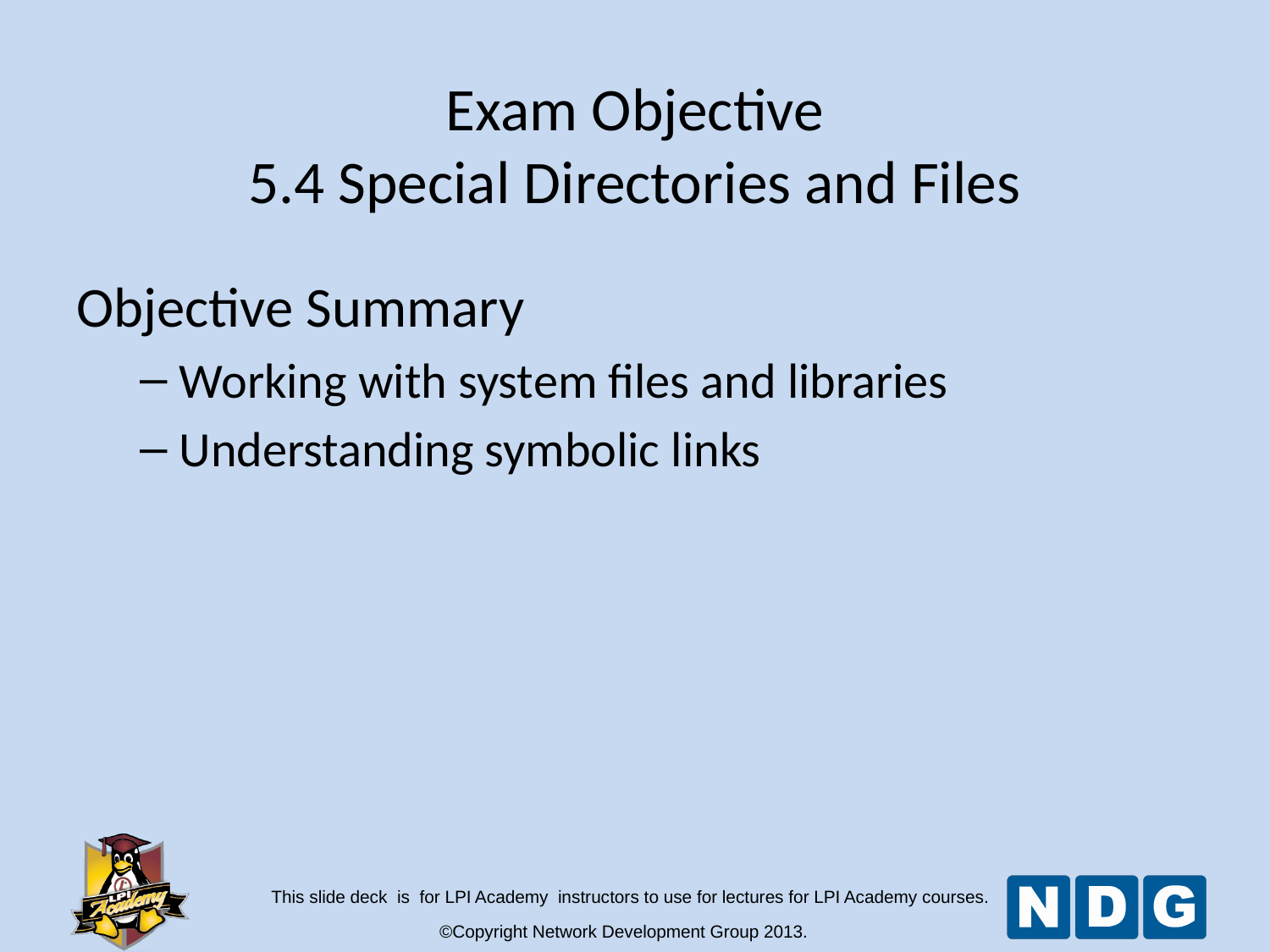

# Exam Objective 5.4 Special Directories and Files
Objective Summary
Working with system files and libraries
Understanding symbolic links